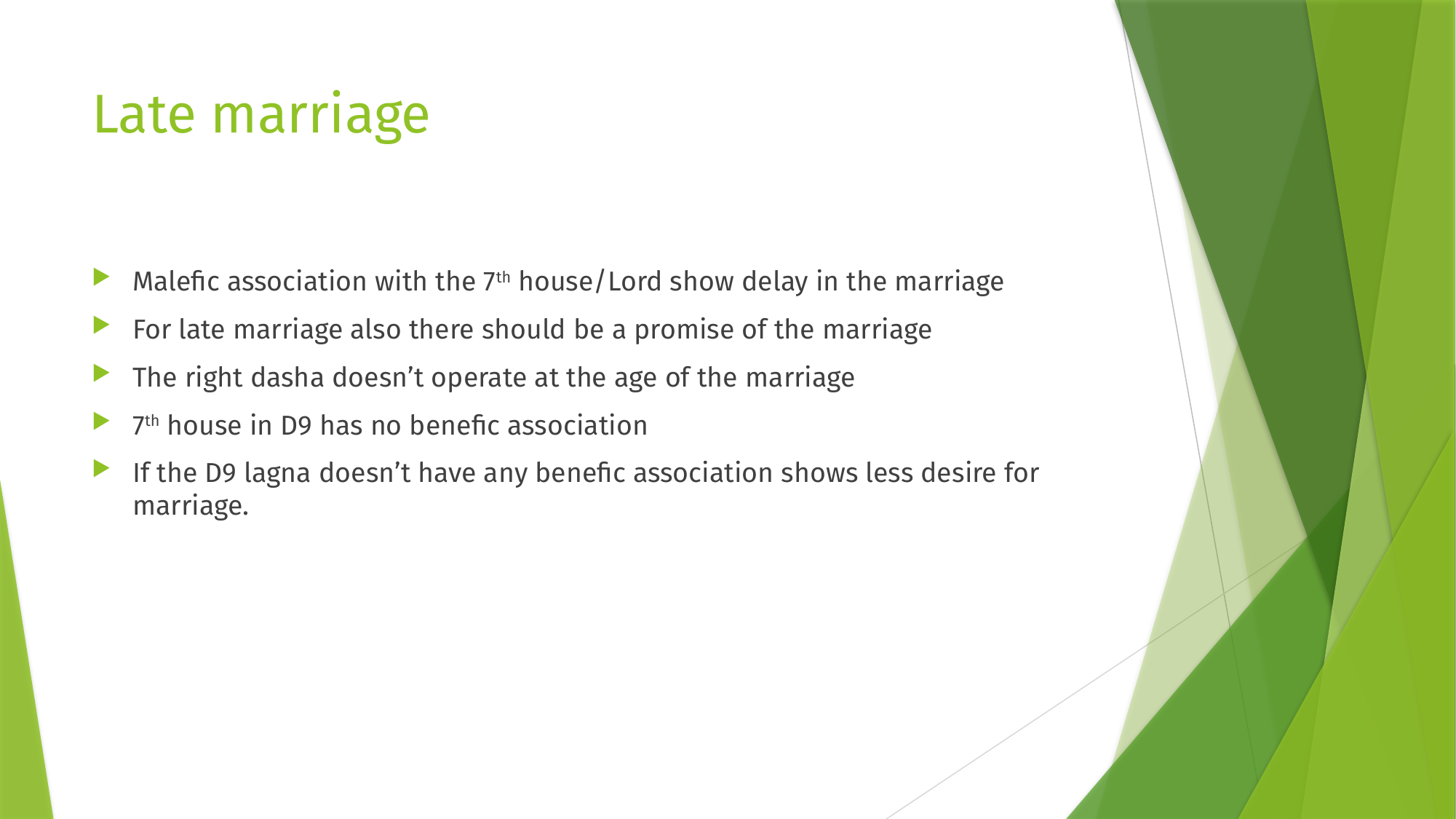

# Late marriage
Malefic association with the 7th house/Lord show delay in the marriage
For late marriage also there should be a promise of the marriage
The right dasha doesn’t operate at the age of the marriage
7th house in D9 has no benefic association
If the D9 lagna doesn’t have any benefic association shows less desire for marriage.